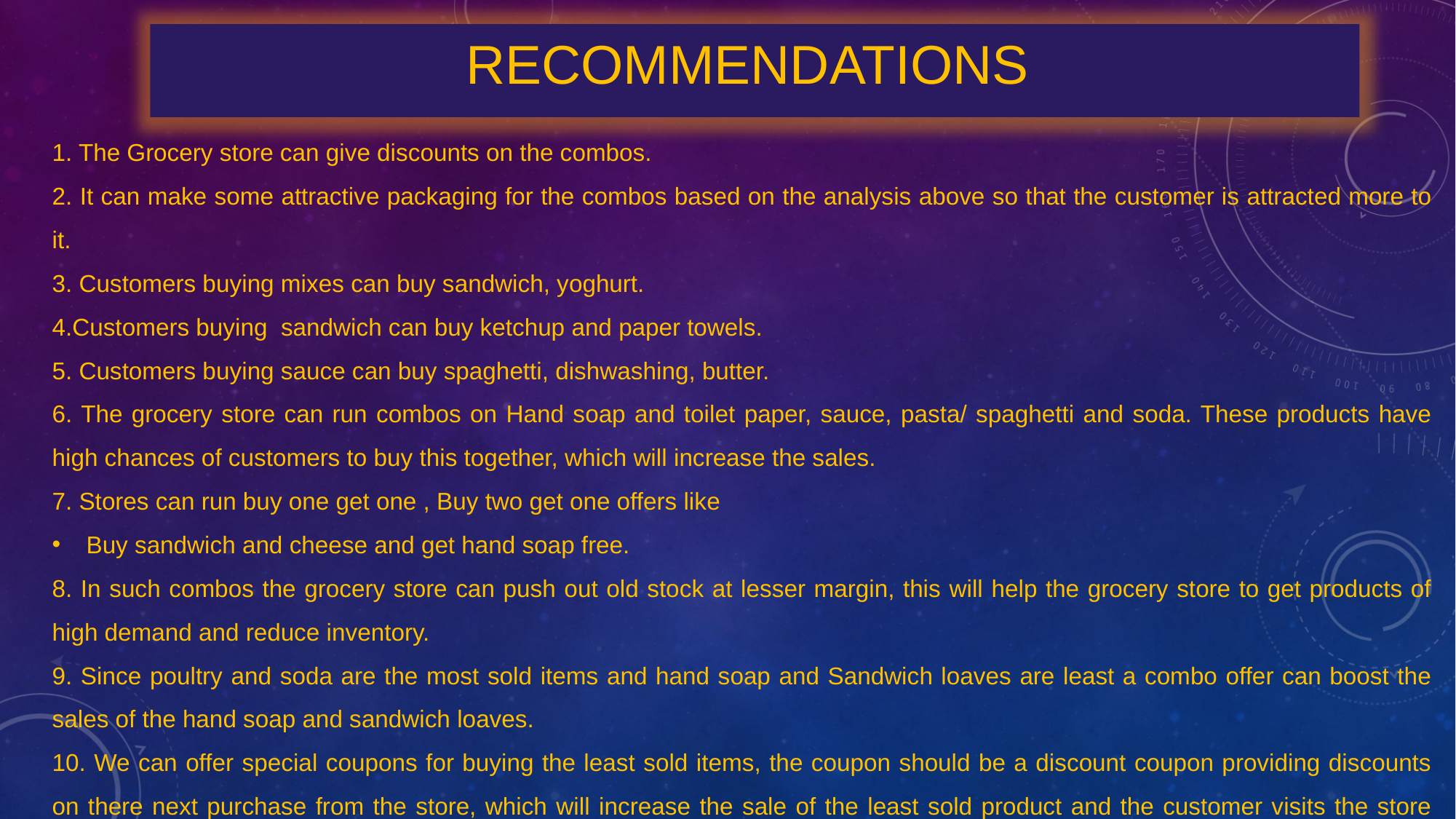

RECOMMENDATIONS
1. The Grocery store can give discounts on the combos.
2. It can make some attractive packaging for the combos based on the analysis above so that the customer is attracted more to it.
3. Customers buying mixes can buy sandwich, yoghurt.
4.Customers buying  sandwich can buy ketchup and paper towels.
5. Customers buying sauce can buy spaghetti, dishwashing, butter.
6. The grocery store can run combos on Hand soap and toilet paper, sauce, pasta/ spaghetti and soda. These products have high chances of customers to buy this together, which will increase the sales.
7. Stores can run buy one get one , Buy two get one offers like
Buy sandwich and cheese and get hand soap free.
8. In such combos the grocery store can push out old stock at lesser margin, this will help the grocery store to get products of high demand and reduce inventory.
9. Since poultry and soda are the most sold items and hand soap and Sandwich loaves are least a combo offer can boost the sales of the hand soap and sandwich loaves.
10. We can offer special coupons for buying the least sold items, the coupon should be a discount coupon providing discounts on there next purchase from the store, which will increase the sale of the least sold product and the customer visits the store again for a purchase